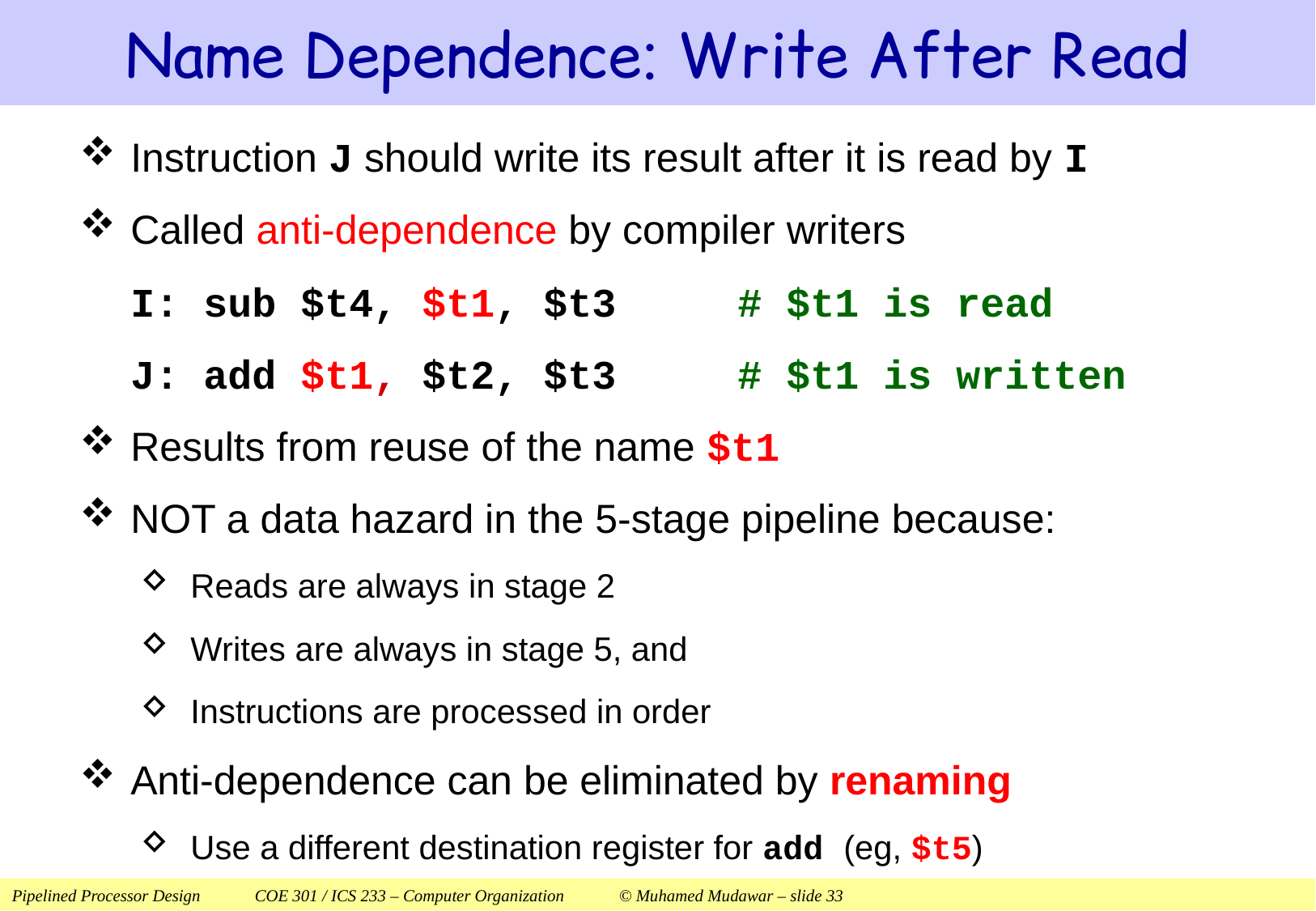

# Name Dependence: Write After Read
Instruction J should write its result after it is read by I
Called anti-dependence by compiler writers
	I: sub $t4, $t1, $t3	# $t1 is read
	J: add $t1, $t2, $t3	# $t1 is written
Results from reuse of the name $t1
NOT a data hazard in the 5-stage pipeline because:
Reads are always in stage 2
Writes are always in stage 5, and
Instructions are processed in order
Anti-dependence can be eliminated by renaming
Use a different destination register for add (eg, $t5)